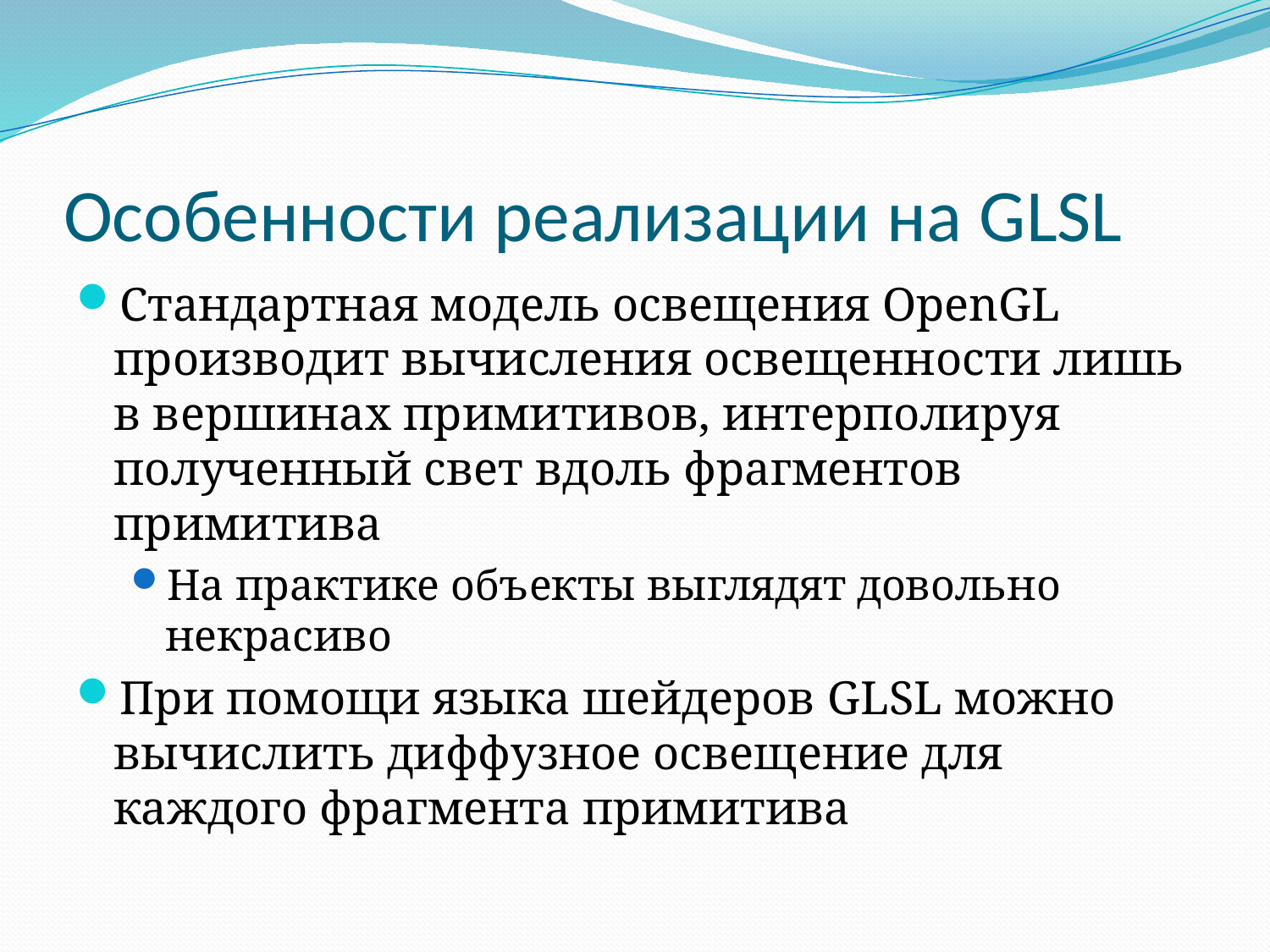

# Особенности реализации на GLSL
Стандартная модель освещения OpenGL производит вычисления освещенности лишь в вершинах примитивов, интерполируя полученный свет вдоль фрагментов примитива
На практике объекты выглядят довольно некрасиво
При помощи языка шейдеров GLSL можно вычислить диффузное освещение для каждого фрагмента примитива